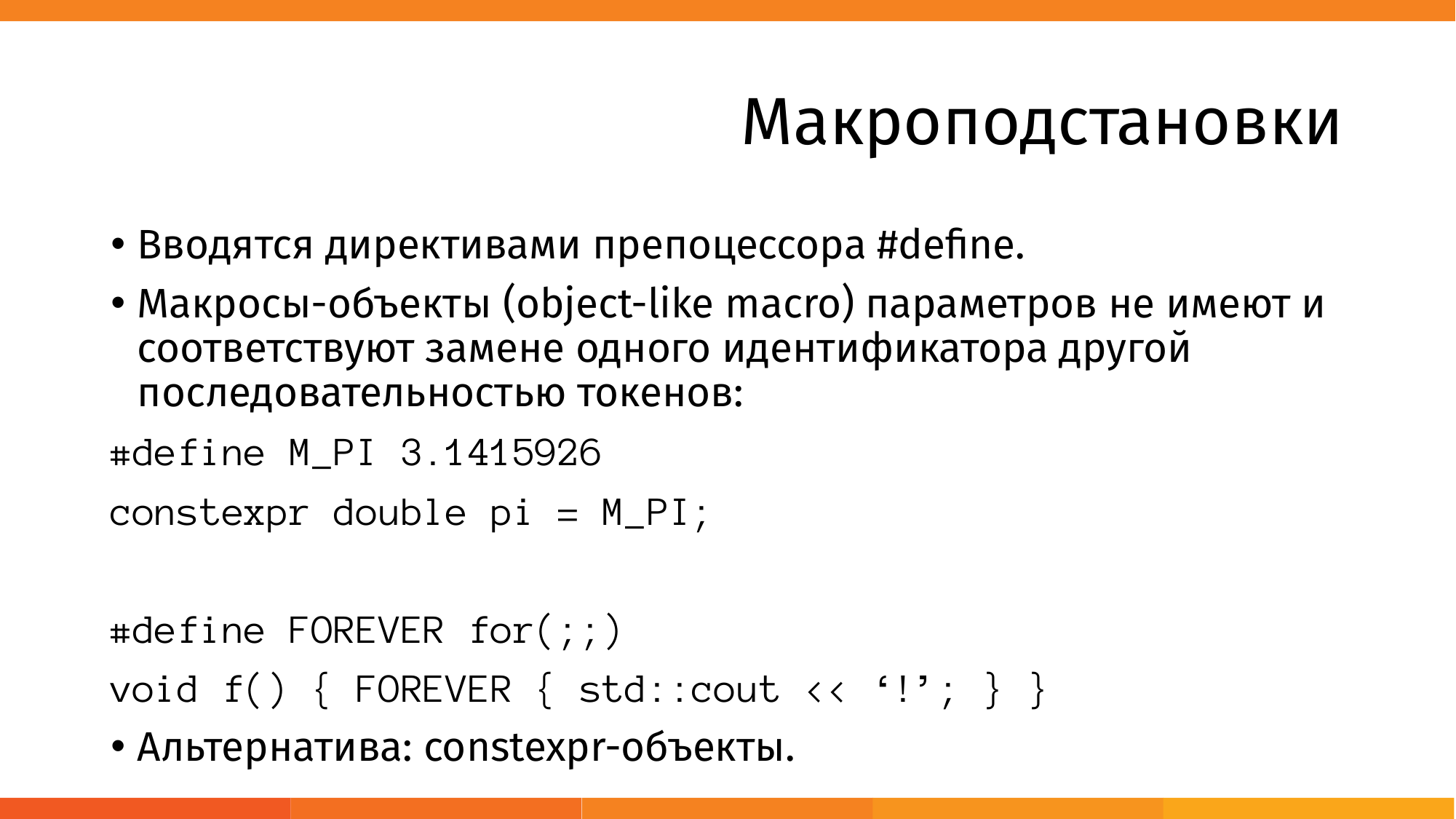

# Макроподстановки
Вводятся директивами препоцессора #define.
Макросы-объекты (object-like macro) параметров не имеют и соответствуют замене одного идентификатора другой последовательностью токенов:
#define M_PI 3.1415926
constexpr double pi = M_PI;

#define FOREVER for(;;)
void f() { FOREVER { std::cout << ‘!’; } }
Альтернатива: constexpr-объекты.